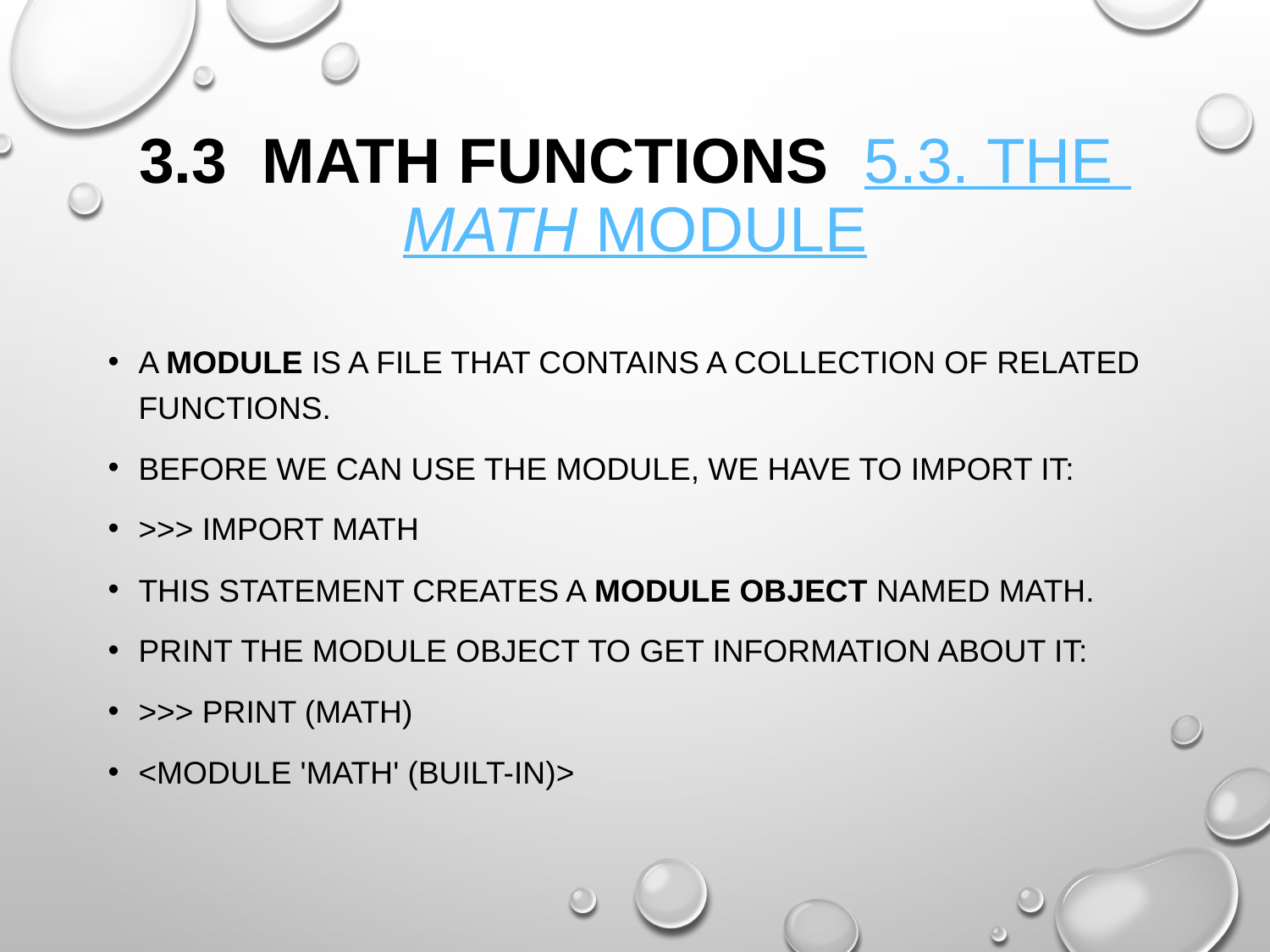

# 3.3  Math functions  5.3. The math module
A module is a file that contains a collection of related functions.
Before we can use the module, we have to import it:
>>> import math
This statement creates a module object named math.
Print the module object to get information about it:
>>> print (math)
<module 'math' (built-in)>